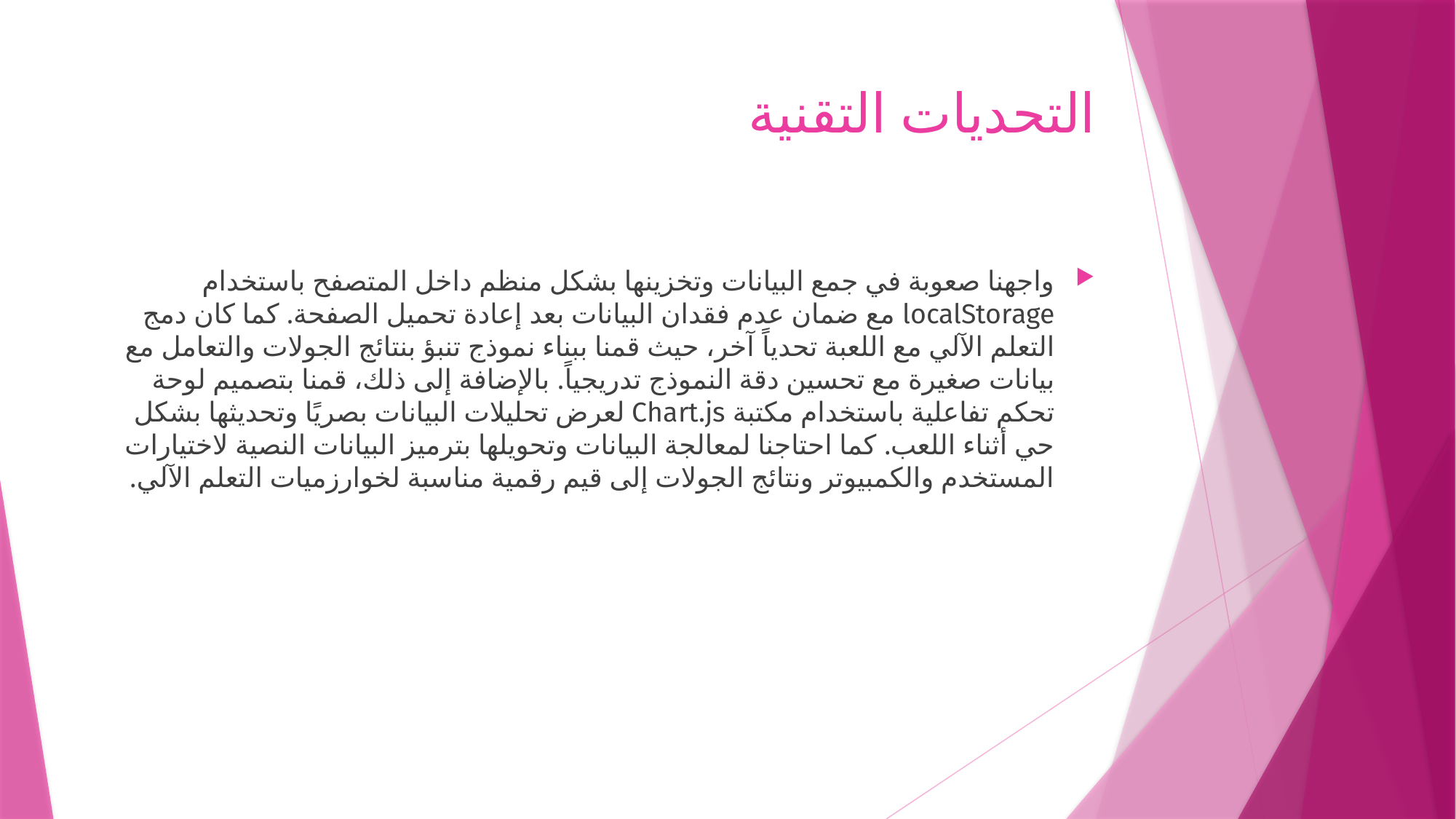

# التحديات التقنية
واجهنا صعوبة في جمع البيانات وتخزينها بشكل منظم داخل المتصفح باستخدام localStorage مع ضمان عدم فقدان البيانات بعد إعادة تحميل الصفحة. كما كان دمج التعلم الآلي مع اللعبة تحدياً آخر، حيث قمنا ببناء نموذج تنبؤ بنتائج الجولات والتعامل مع بيانات صغيرة مع تحسين دقة النموذج تدريجياً. بالإضافة إلى ذلك، قمنا بتصميم لوحة تحكم تفاعلية باستخدام مكتبة Chart.js لعرض تحليلات البيانات بصريًا وتحديثها بشكل حي أثناء اللعب. كما احتاجنا لمعالجة البيانات وتحويلها بترميز البيانات النصية لاختيارات المستخدم والكمبيوتر ونتائج الجولات إلى قيم رقمية مناسبة لخوارزميات التعلم الآلي.